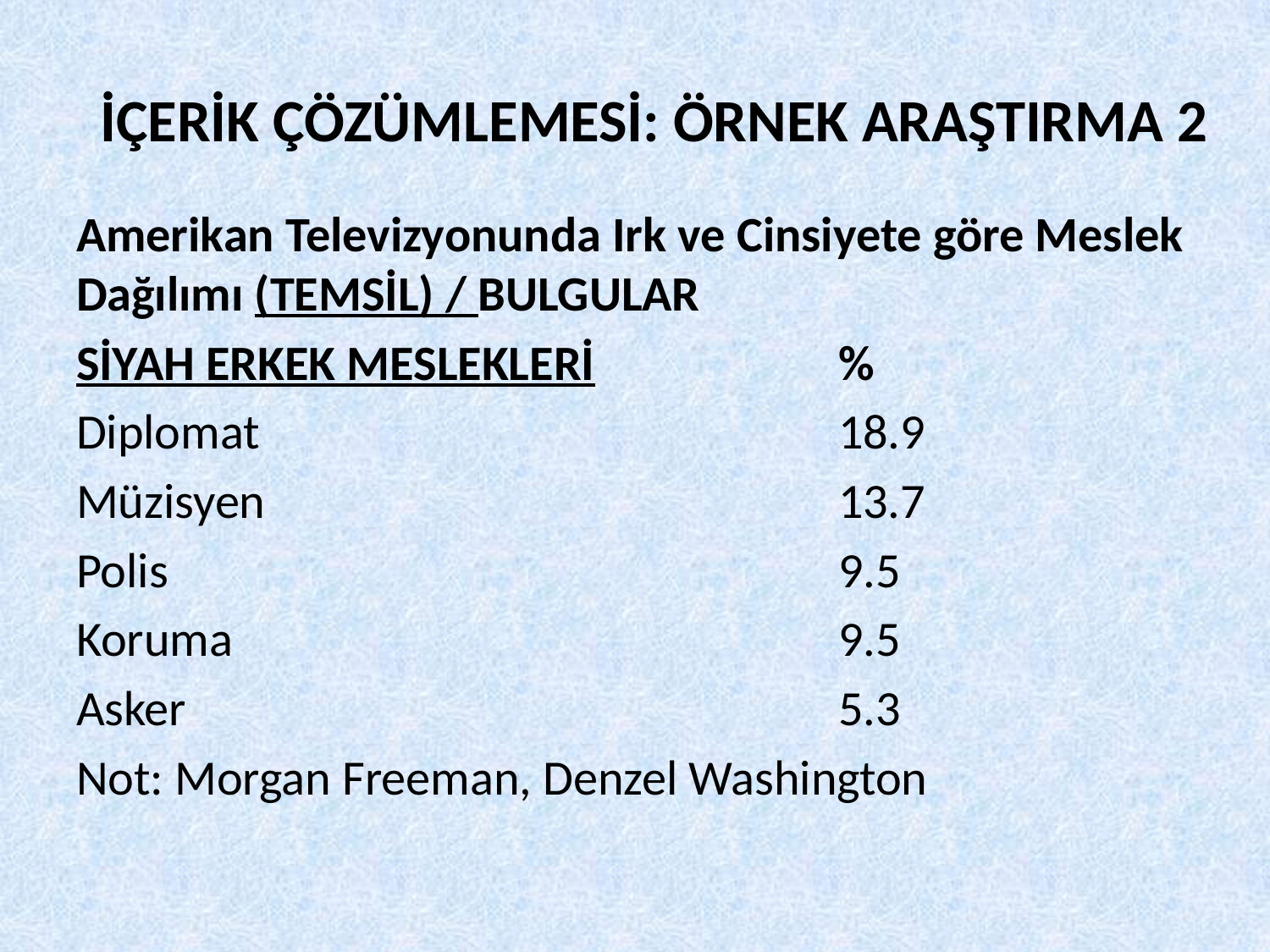

# İÇERİK ÇÖZÜMLEMESİ: ÖRNEK ARAŞTIRMA 2
Amerikan Televizyonunda Irk ve Cinsiyete göre Meslek Dağılımı (TEMSİL) / BULGULAR
SİYAH ERKEK MESLEKLERİ	 	%
Diplomat					18.9
Müzisyen 					13.7
Polis						9.5
Koruma					9.5
Asker						5.3
Not: Morgan Freeman, Denzel Washington